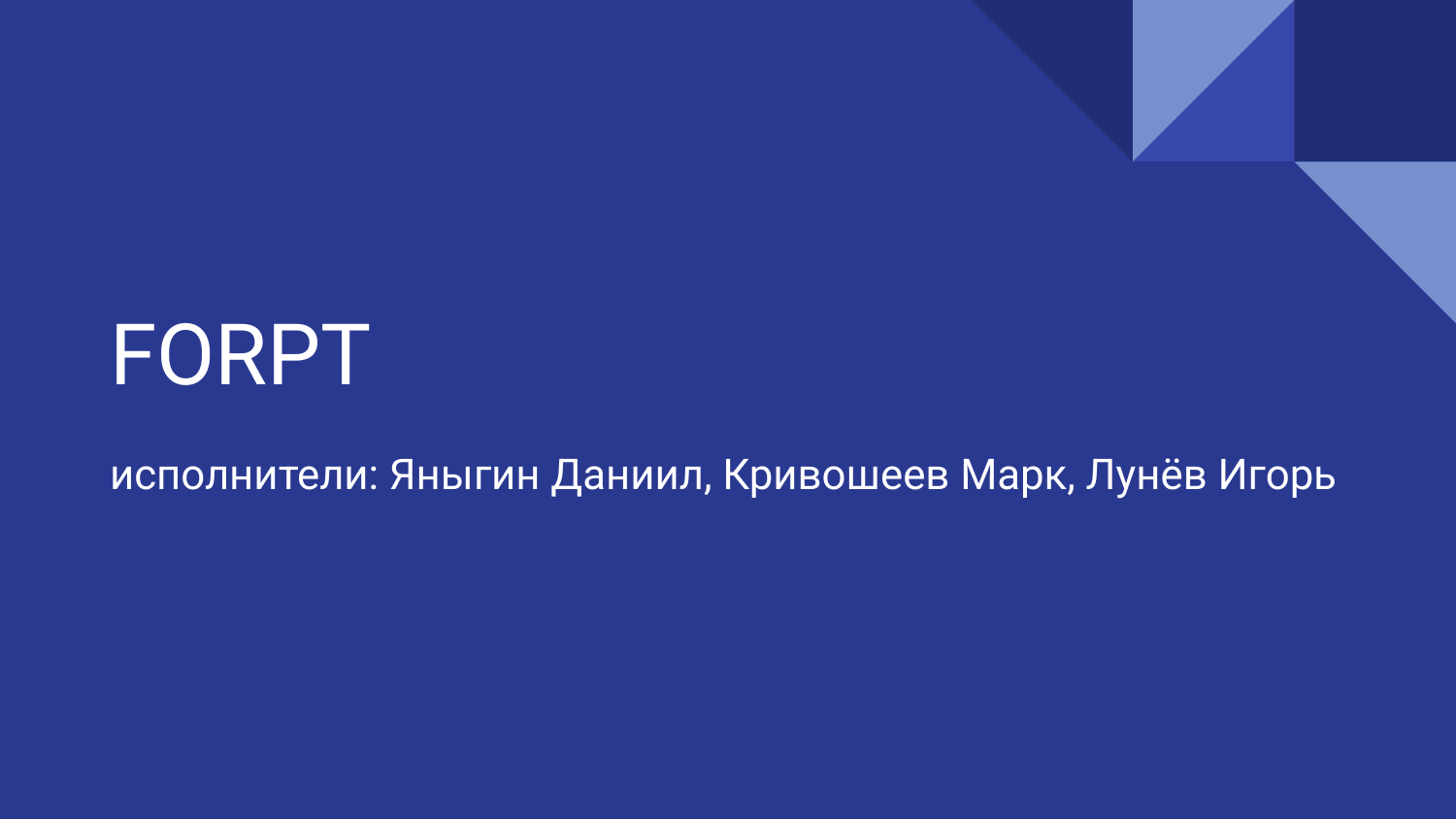

# FORPT
исполнители: Яныгин Даниил, Кривошеев Марк, Лунёв Игорь